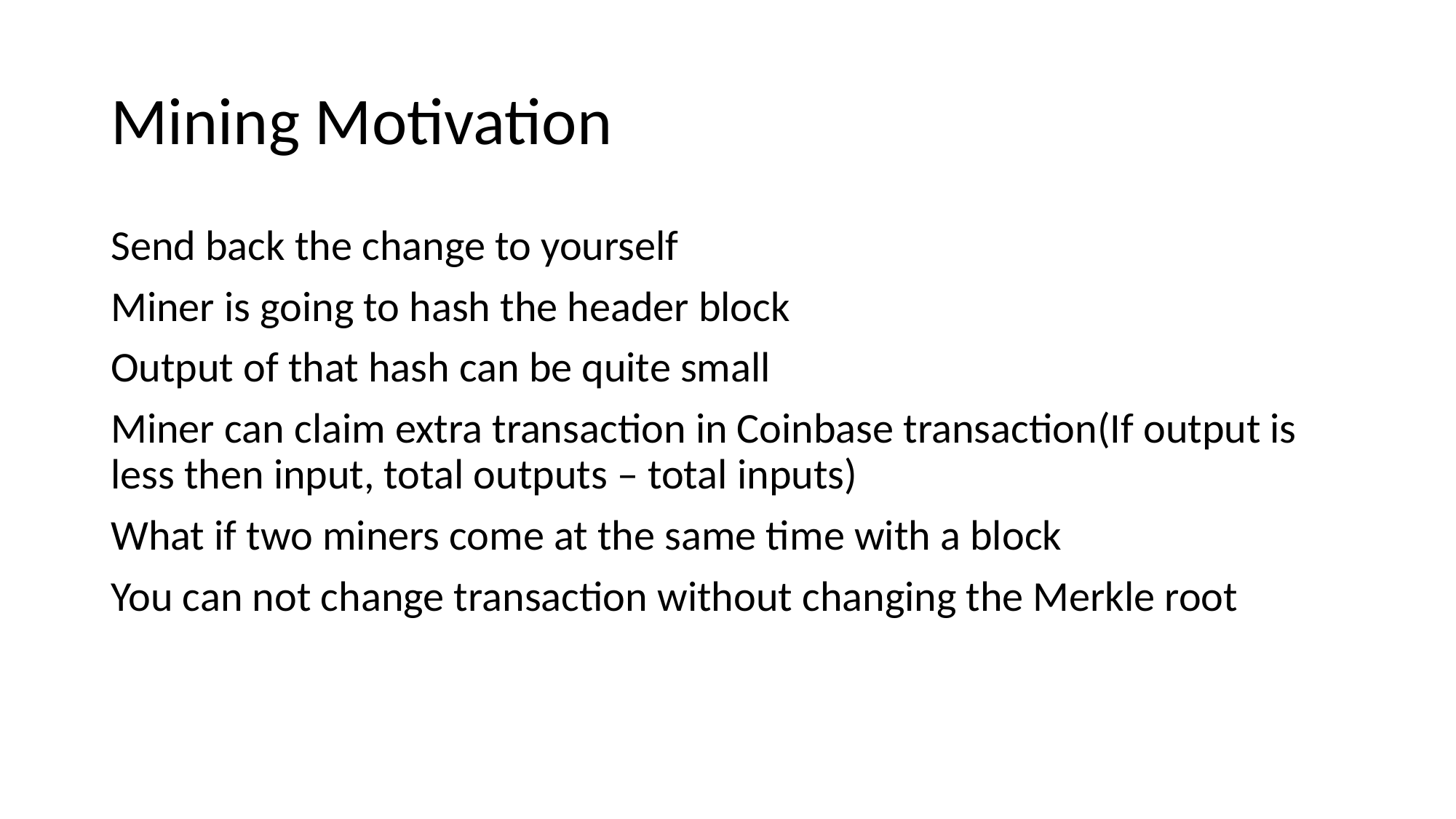

# Mining Motivation
Send back the change to yourself
Miner is going to hash the header block
Output of that hash can be quite small
Miner can claim extra transaction in Coinbase transaction(If output is less then input, total outputs – total inputs)
What if two miners come at the same time with a block
You can not change transaction without changing the Merkle root